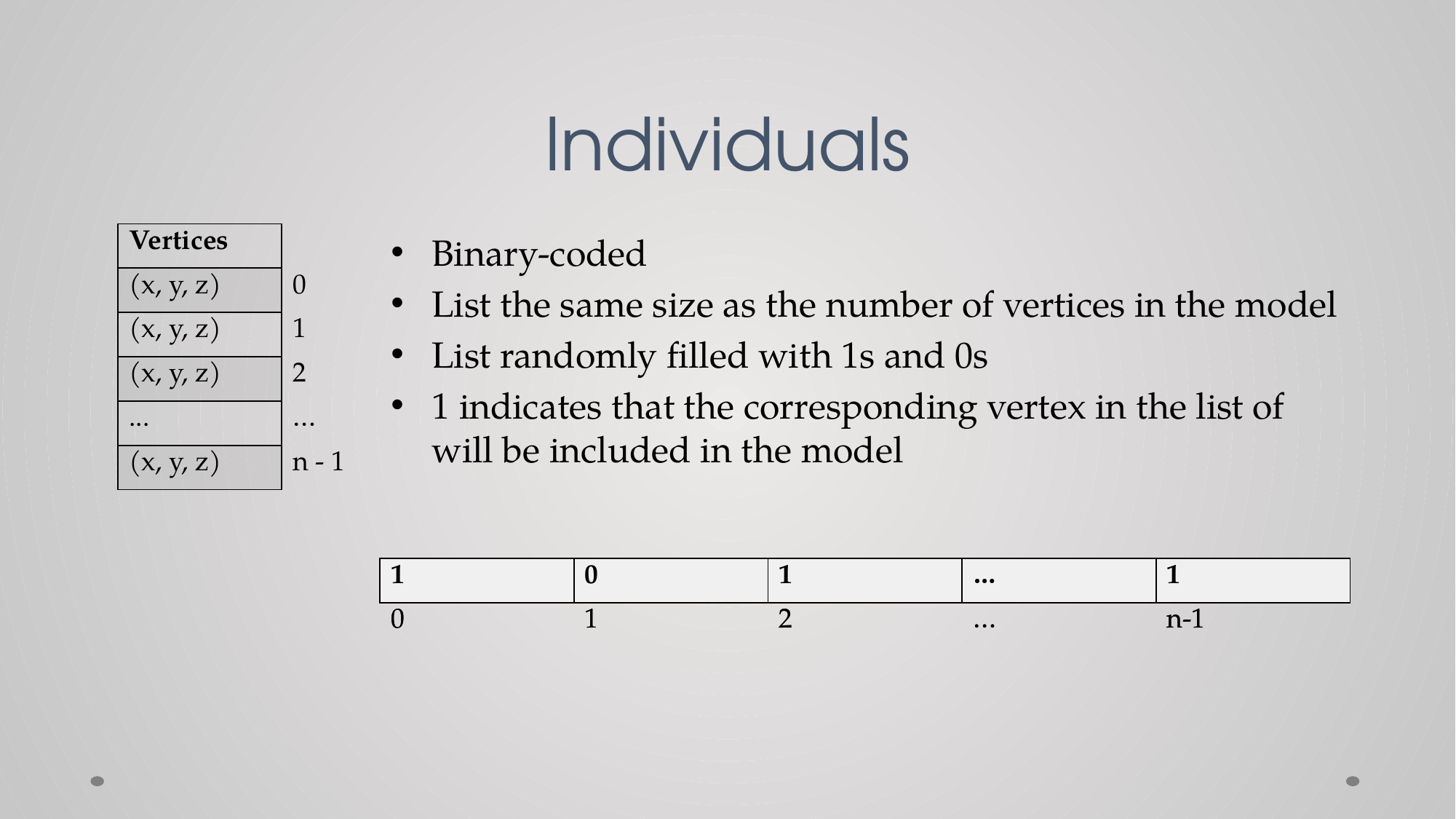

# Individuals
| Vertices |  |
| --- | --- |
| (x, y, z) | 0 |
| (x, y, z) | 1 |
| (x, y, z) | 2 |
| ... | … |
| (x, y, z) | n - 1 |
Binary-coded
List the same size as the number of vertices in the model
List randomly filled with 1s and 0s
1 indicates that the corresponding vertex in the list of will be included in the model
|  |  |  |  |  |
| --- | --- | --- | --- | --- |
| 0 | 1 | 2 | … | n-1 |
| 1 | 0 | 1 | … | 1 |
| --- | --- | --- | --- | --- |
| 0 | 1 | 2 | … | n-1 |